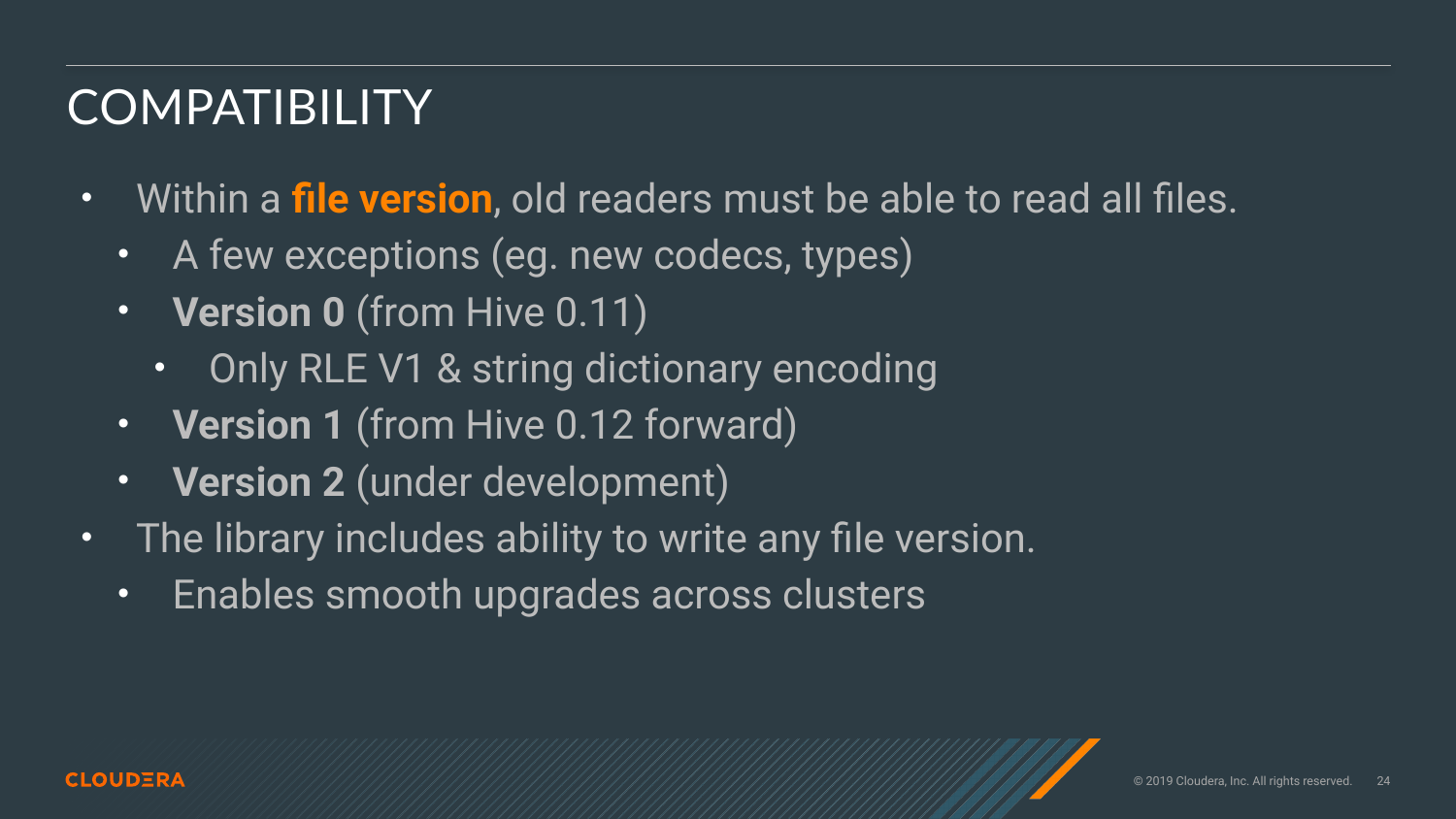

# Compatibility
Within a file version, old readers must be able to read all files.
A few exceptions (eg. new codecs, types)
Version 0 (from Hive 0.11)
Only RLE V1 & string dictionary encoding
Version 1 (from Hive 0.12 forward)
Version 2 (under development)
The library includes ability to write any file version.
Enables smooth upgrades across clusters